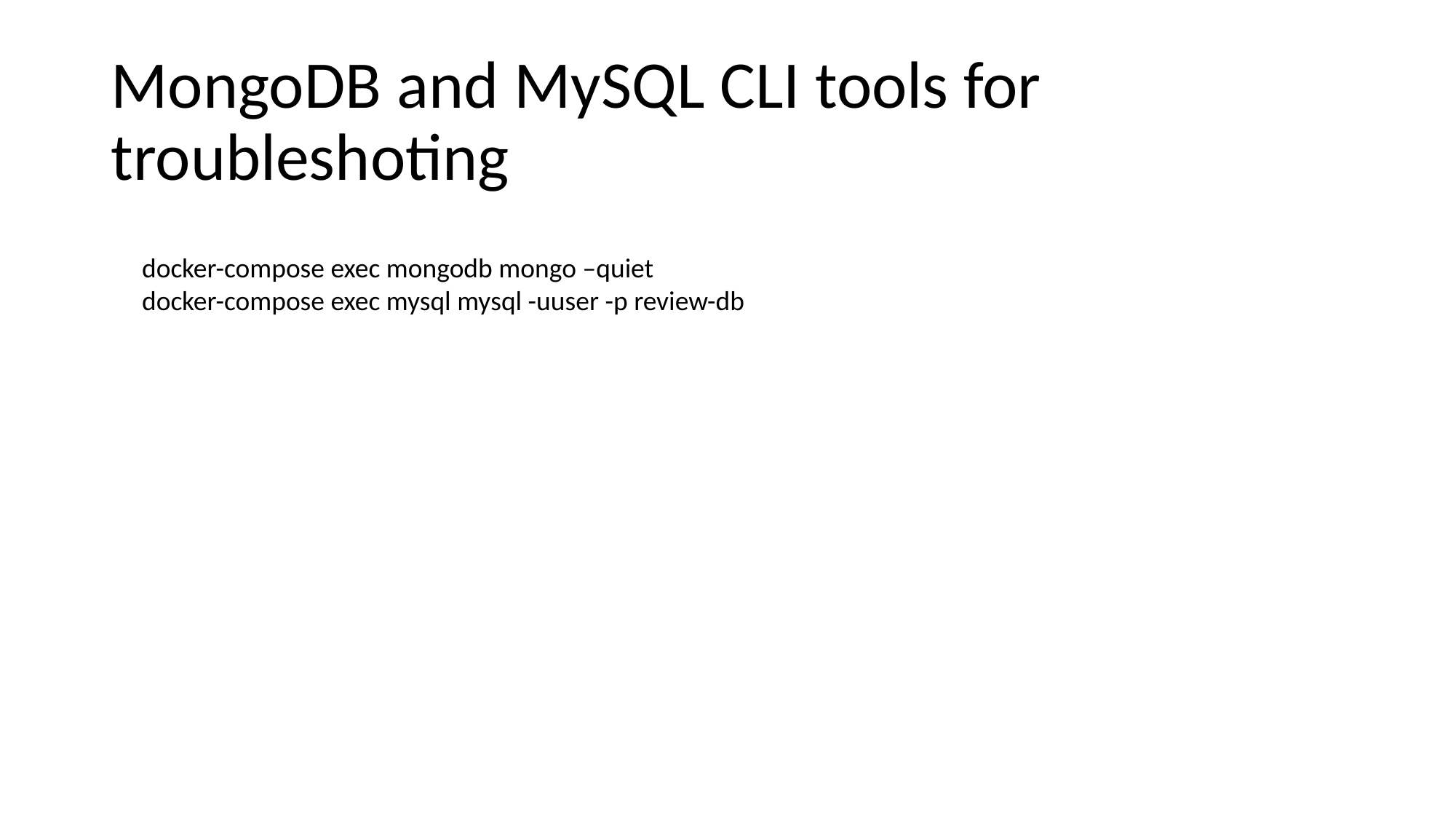

# MongoDB and MySQL CLI tools for troubleshoting
docker-compose exec mongodb mongo –quiet
docker-compose exec mysql mysql -uuser -p review-db